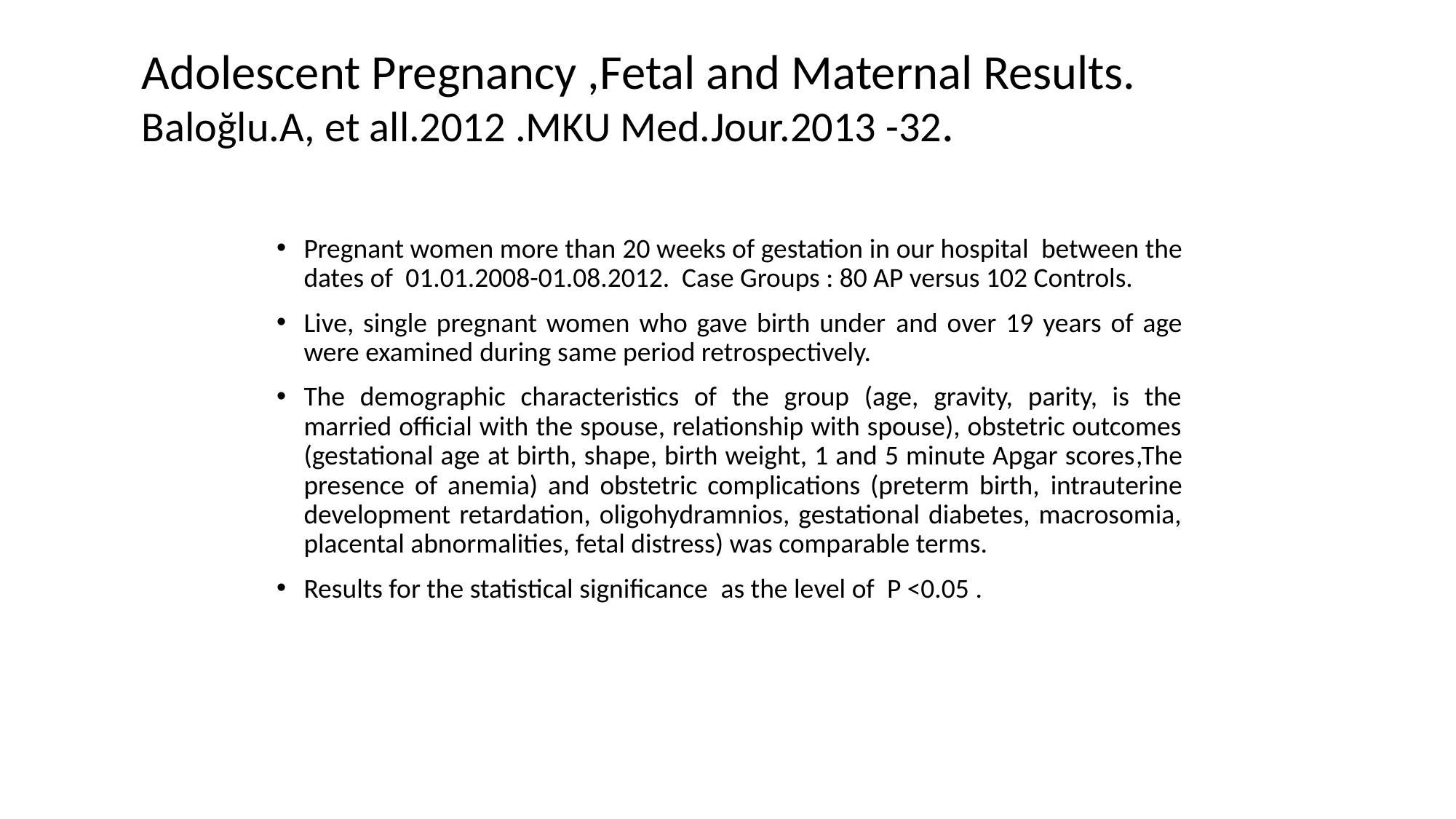

# Adolescent Pregnancy ,Fetal and Maternal Results. Baloğlu.A, et all.2012 .MKU Med.Jour.2013 -32.
Pregnant women more than 20 weeks of gestation in our hospital  between the dates of  01.01.2008-01.08.2012.  Case Groups : 80 AP versus 102 Controls.
Live, single pregnant women who gave birth under and over 19 years of age were examined during same period retrospectively.
The demographic characteristics of the group (age, gravity, parity, is the married official with the spouse, relationship with spouse), obstetric outcomes (gestational age at birth, shape, birth weight, 1 and 5 minute Apgar scores,The presence of anemia) and obstetric complications (preterm birth, intrauterine development retardation, oligohydramnios, gestational diabetes, macrosomia, placental abnormalities, fetal distress) was comparable terms.
Results for the statistical significance  as the level of  P <0.05 .